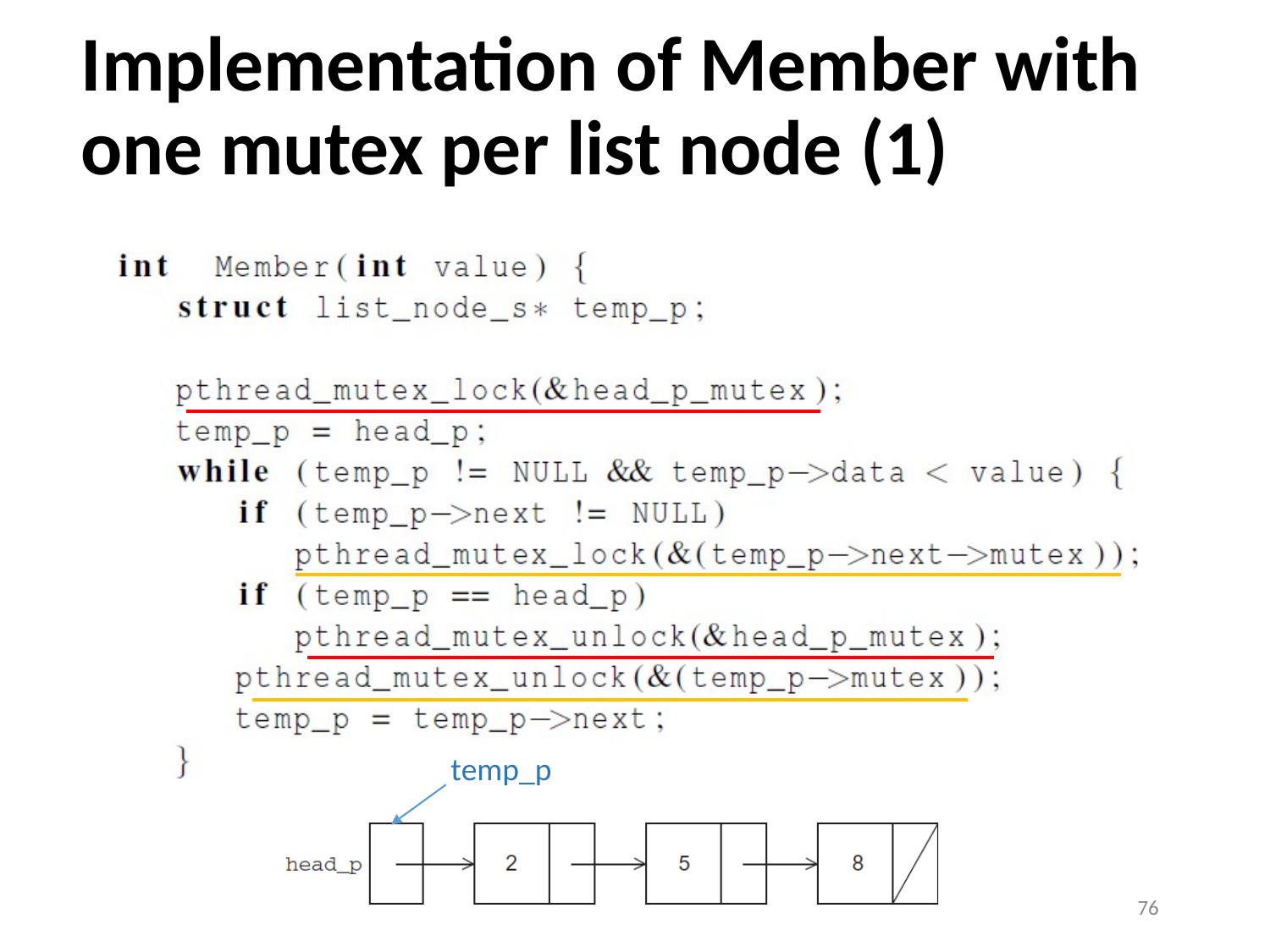

# Implementation of Member with  one mutex per list node (1)

temp_p

76